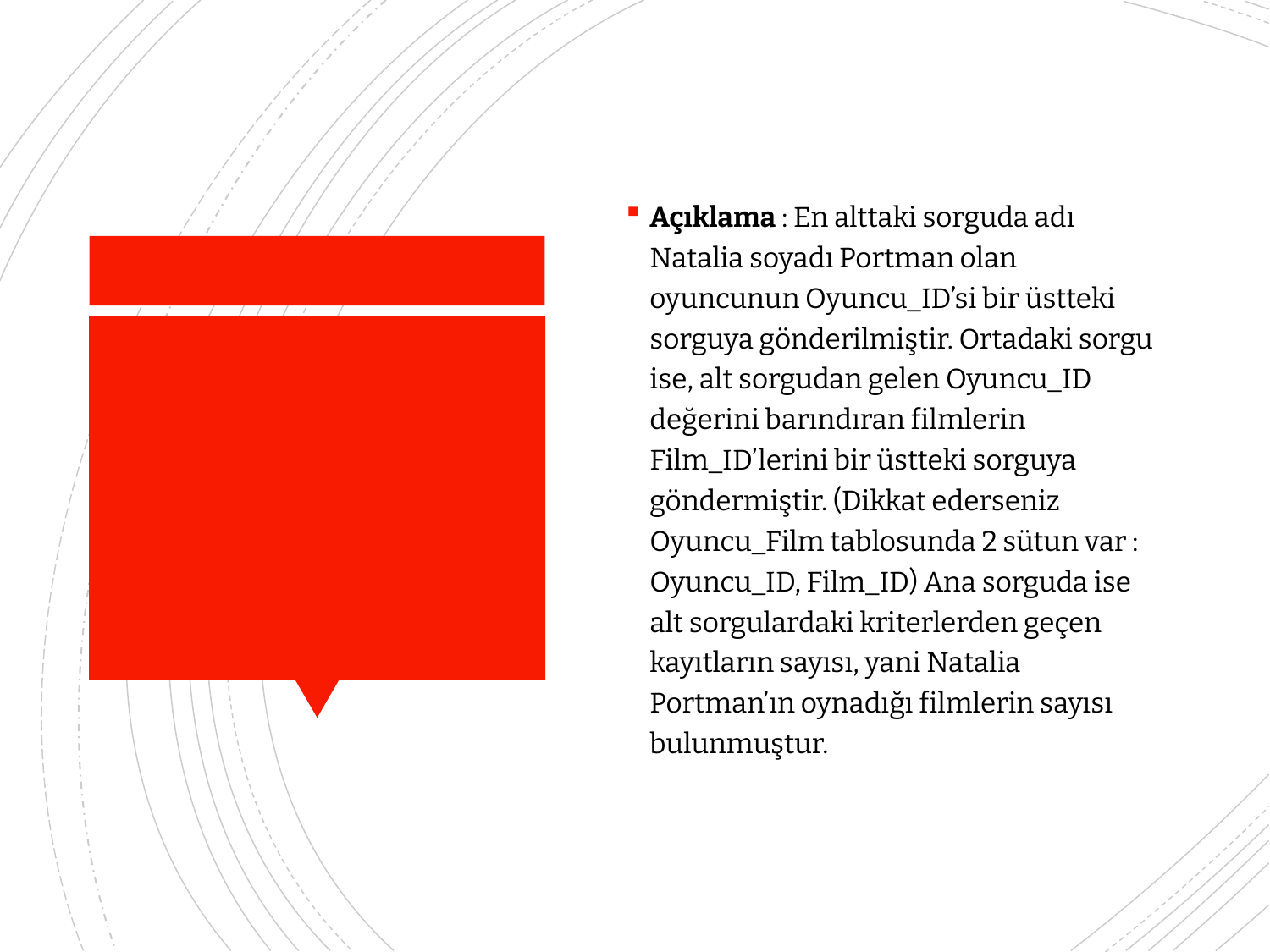

Açıklama : En alttaki sorguda adı Natalia soyadı Portman olan oyuncunun Oyuncu_ID’si bir üstteki sorguya gönderilmiştir. Ortadaki sorgu ise, alt sorgudan gelen Oyuncu_ID değerini barındıran filmlerin Film_ID’lerini bir üstteki sorguya göndermiştir. (Dikkat ederseniz Oyuncu_Film tablosunda 2 sütun var : Oyuncu_ID, Film_ID) Ana sorguda ise alt sorgulardaki kriterlerden geçen kayıtların sayısı, yani Natalia Portman’ın oynadığı filmlerin sayısı bulunmuştur.
#